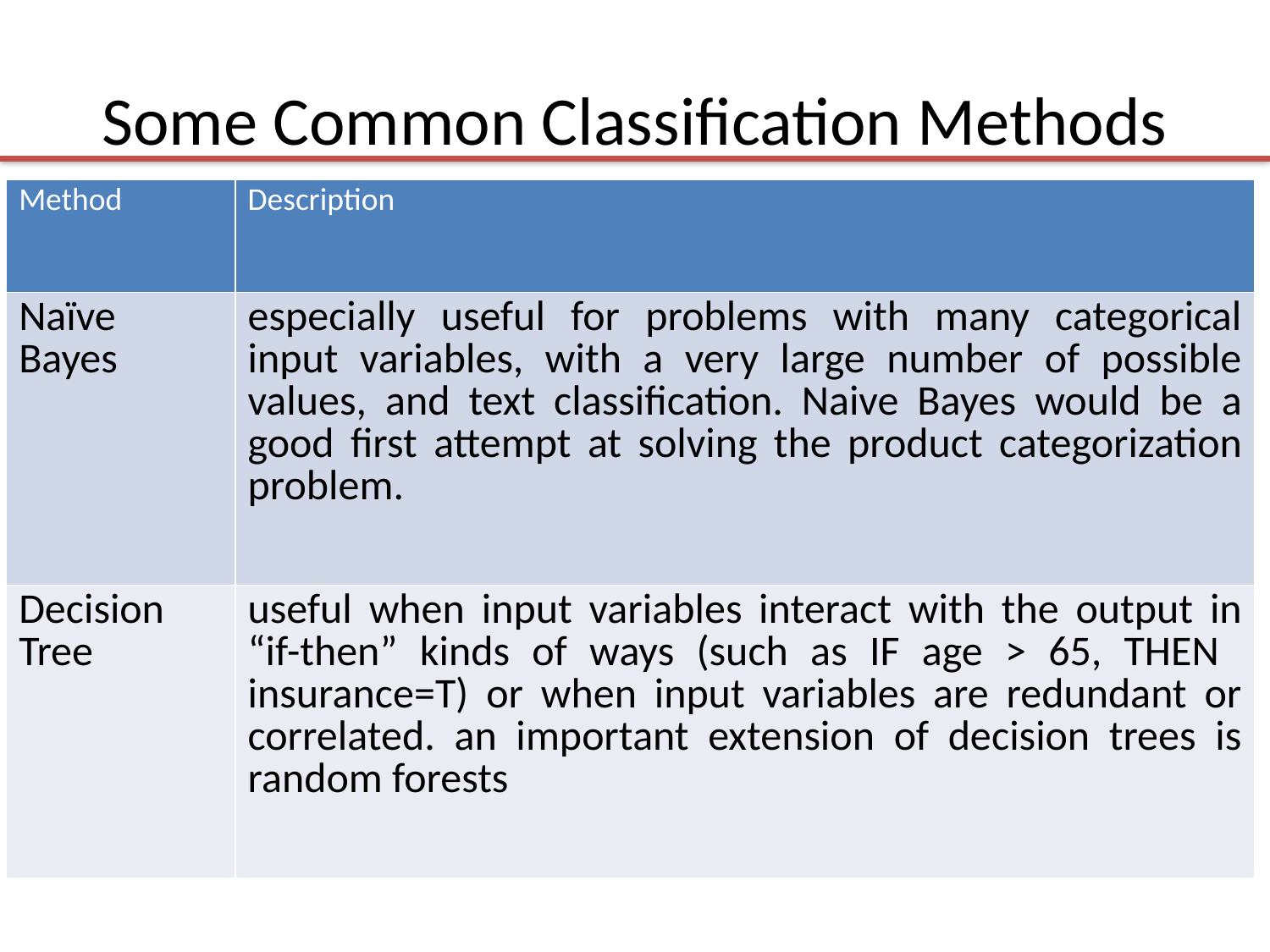

# Some Common Classification Methods
| Method | Description |
| --- | --- |
| Naïve Bayes | especially useful for problems with many categorical input variables, with a very large number of possible values, and text classification. Naive Bayes would be a good first attempt at solving the product categorization problem. |
| Decision Tree | useful when input variables interact with the output in “if-then” kinds of ways (such as IF age > 65, THEN insurance=T) or when input variables are redundant or correlated. an important extension of decision trees is random forests |